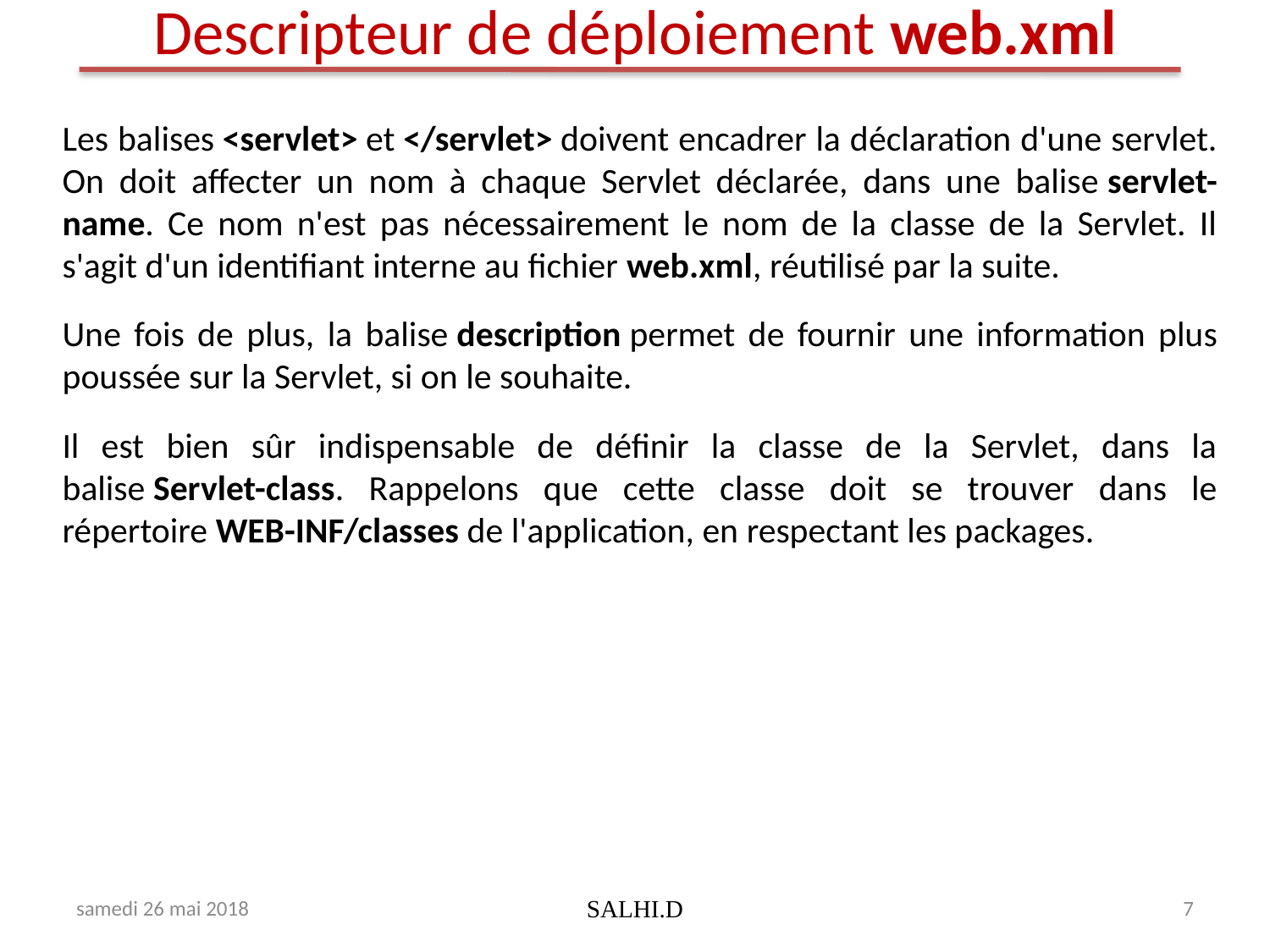

# Descripteur de déploiement web.xml
Les balises <servlet> et </servlet> doivent encadrer la déclaration d'une servlet. On doit affecter un nom à chaque Servlet déclarée, dans une balise servlet-name. Ce nom n'est pas nécessairement le nom de la classe de la Servlet. Il s'agit d'un identifiant interne au fichier web.xml, réutilisé par la suite.

Une fois de plus, la balise description permet de fournir une information plus poussée sur la Servlet, si on le souhaite.

Il est bien sûr indispensable de définir la classe de la Servlet, dans la balise Servlet-class. Rappelons que cette classe doit se trouver dans le répertoire WEB-INF/classes de l'application, en respectant les packages.

samedi 26 mai 2018
SALHI.D
7